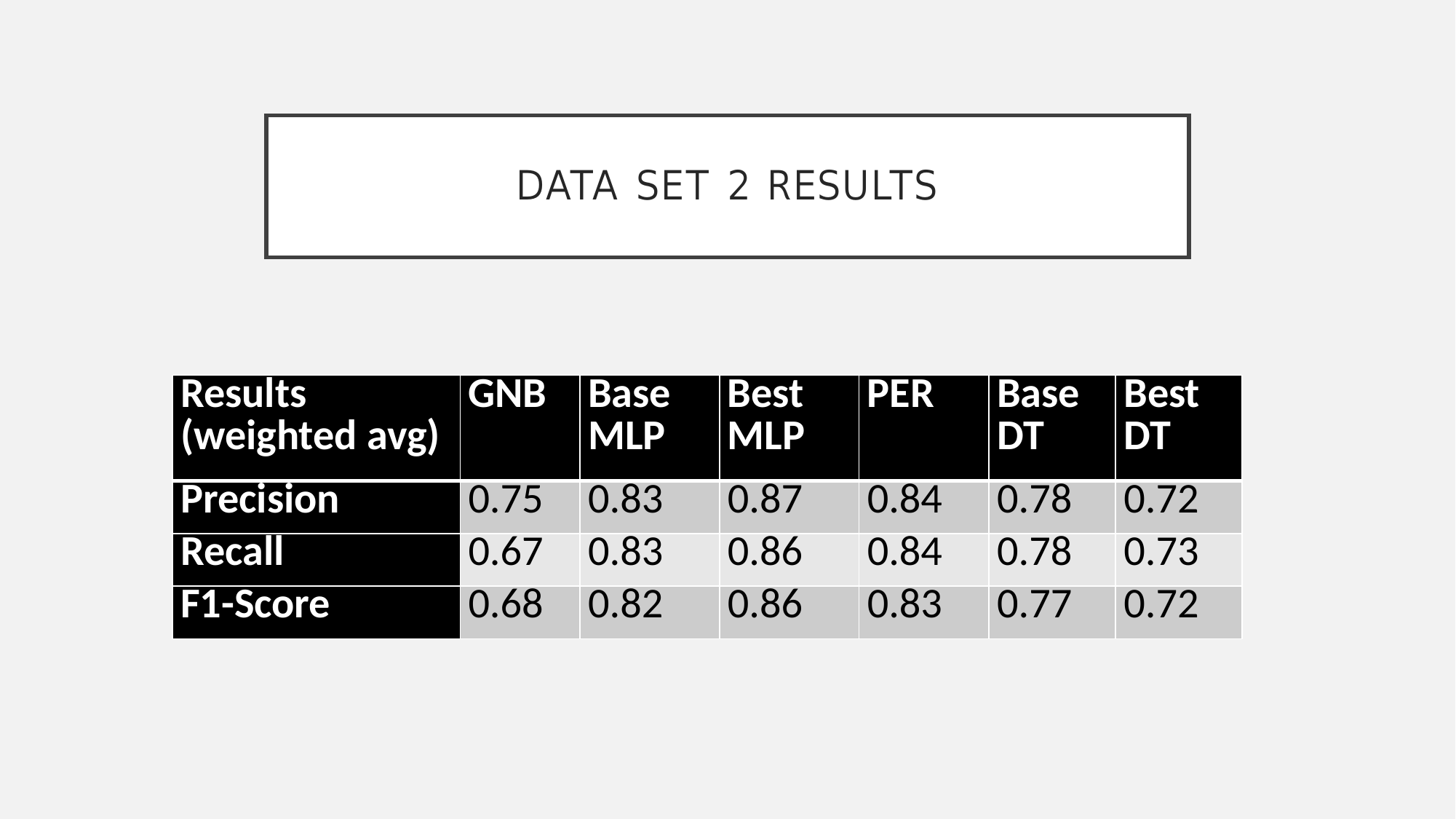

# Data set 2 results
| Results (weighted avg) | GNB | Base MLP | Best MLP | PER | Base DT | Best DT |
| --- | --- | --- | --- | --- | --- | --- |
| Precision | 0.75 | 0.83 | 0.87 | 0.84 | 0.78 | 0.72 |
| Recall | 0.67 | 0.83 | 0.86 | 0.84 | 0.78 | 0.73 |
| F1-Score | 0.68 | 0.82 | 0.86 | 0.83 | 0.77 | 0.72 |